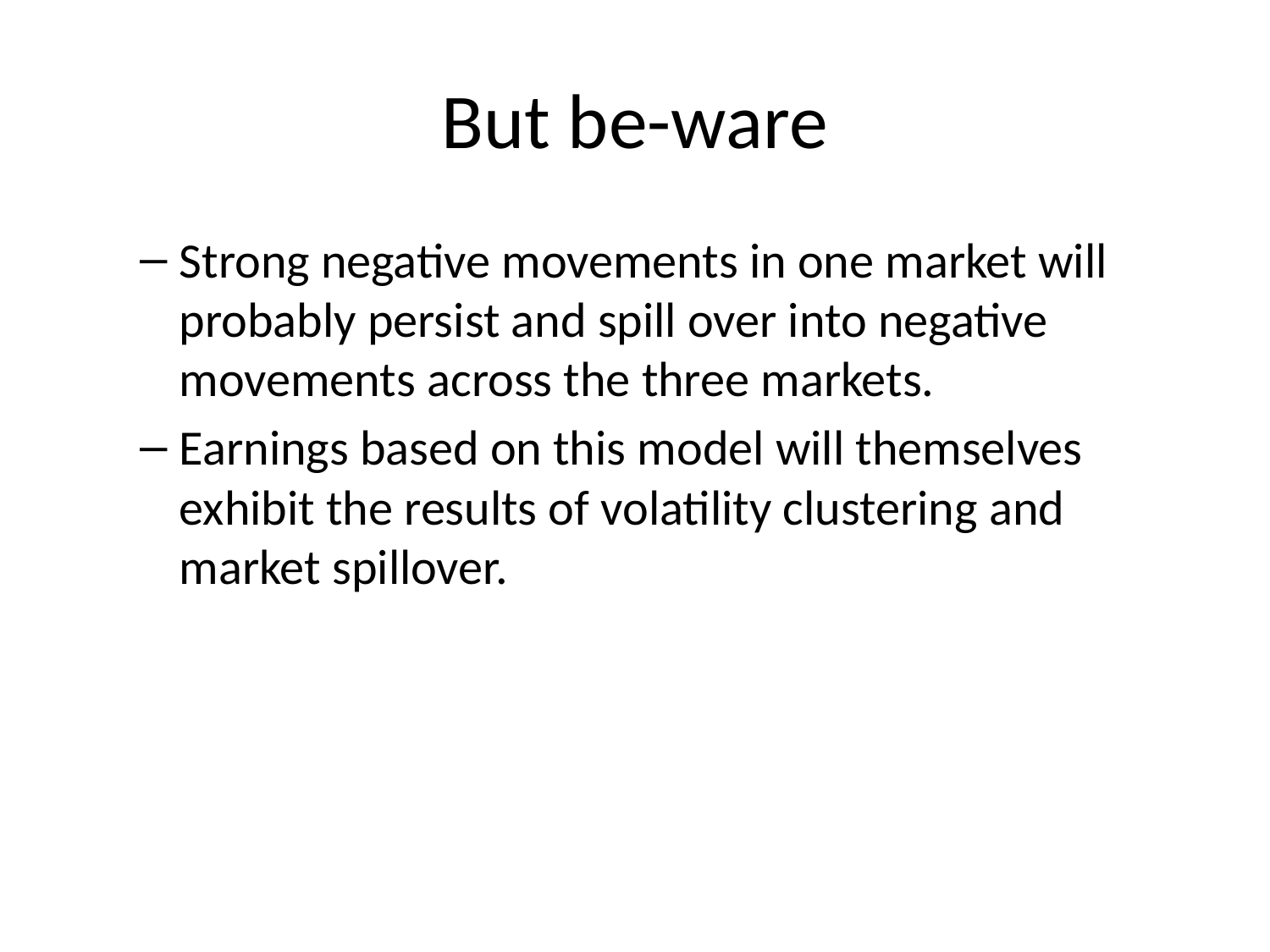

# But be-ware
Strong negative movements in one market will probably persist and spill over into negative movements across the three markets.
Earnings based on this model will themselves exhibit the results of volatility clustering and market spillover.